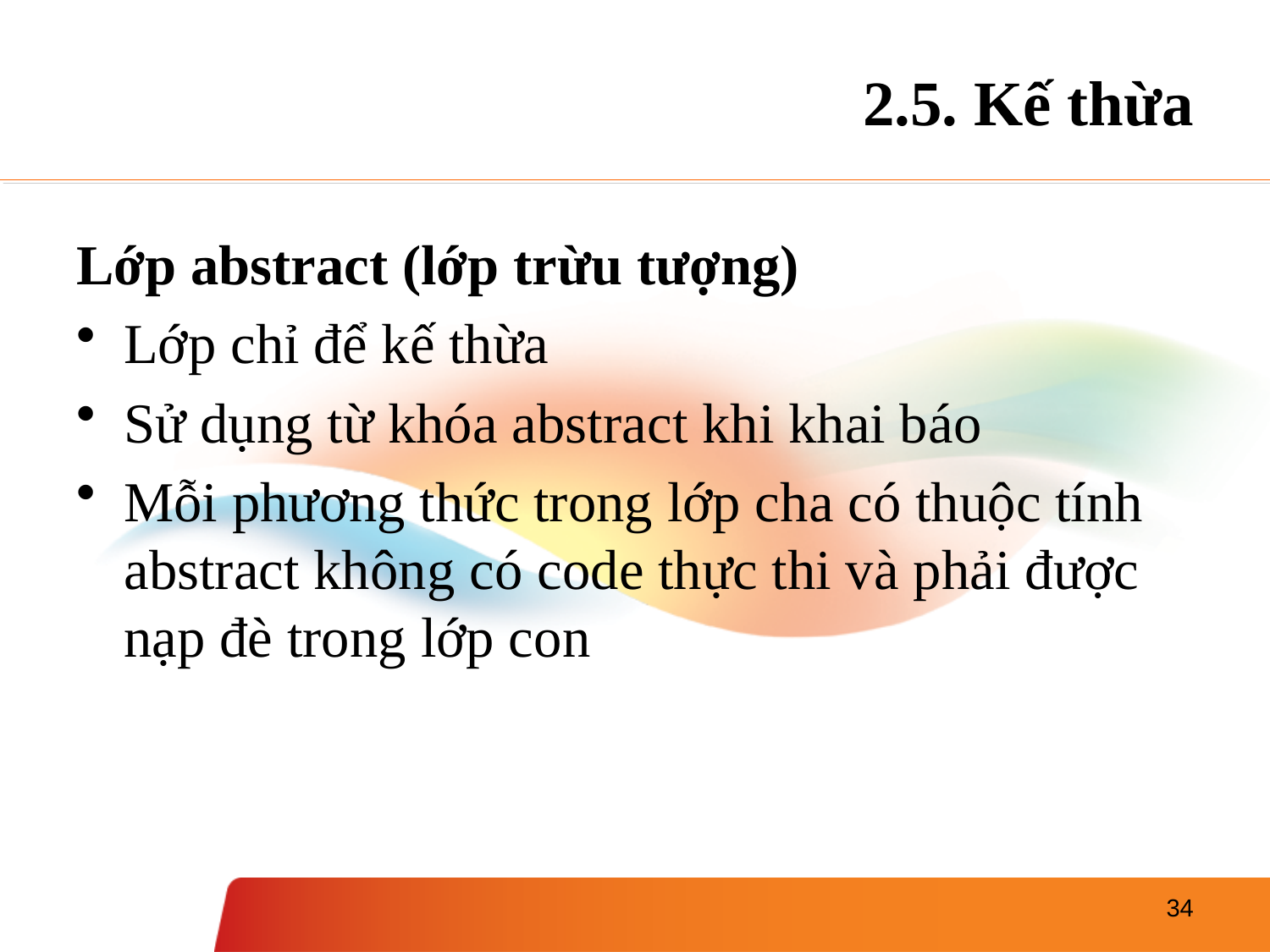

# 2.5. Kế thừa
Lớp abstract (lớp trừu tượng)
Lớp chỉ để kế thừa
Sử dụng từ khóa abstract khi khai báo
Mỗi phương thức trong lớp cha có thuộc tính abstract không có code thực thi và phải được nạp đè trong lớp con
34